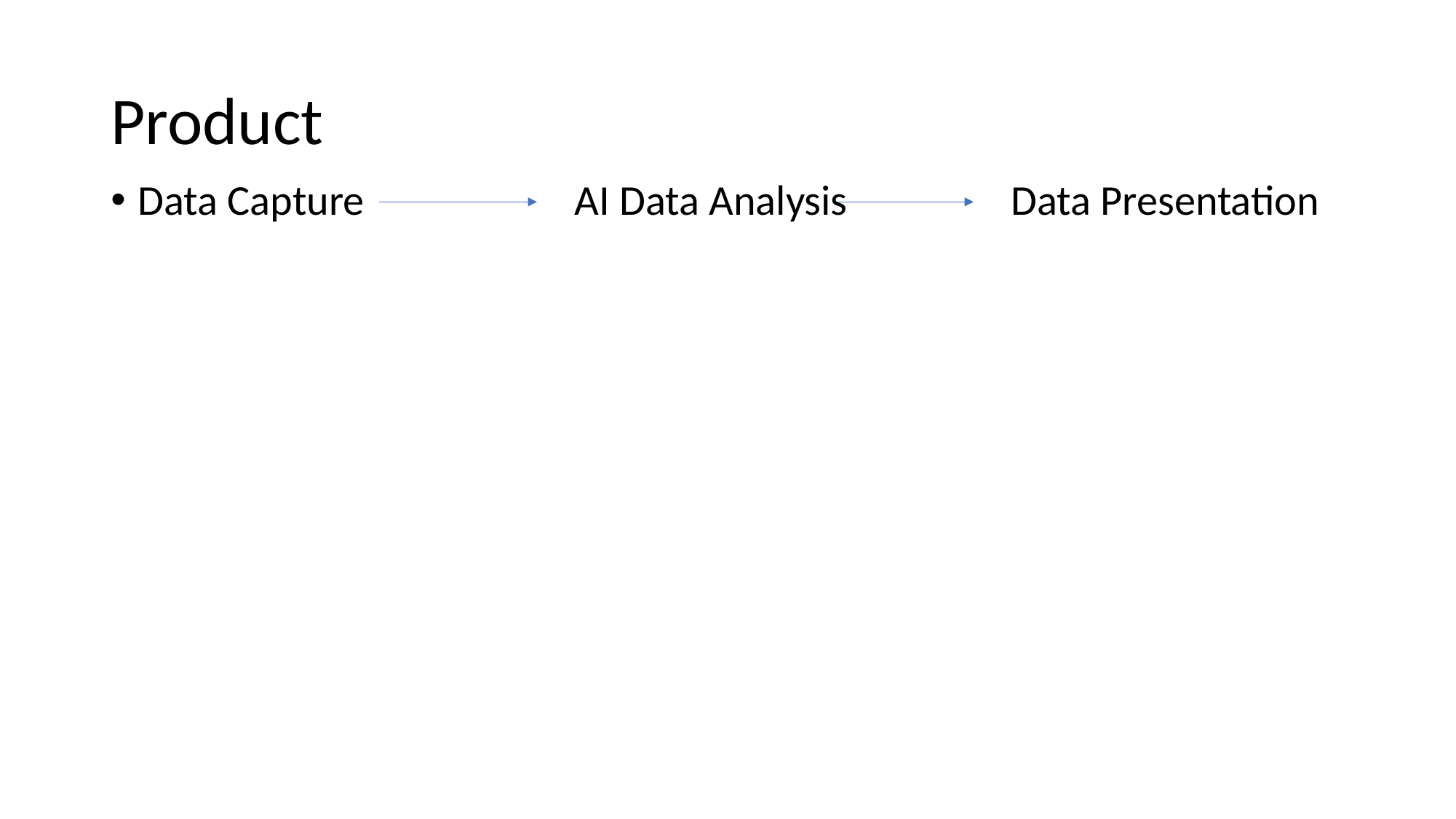

# Product
Data Capture 		AI Data Analysis 		Data Presentation